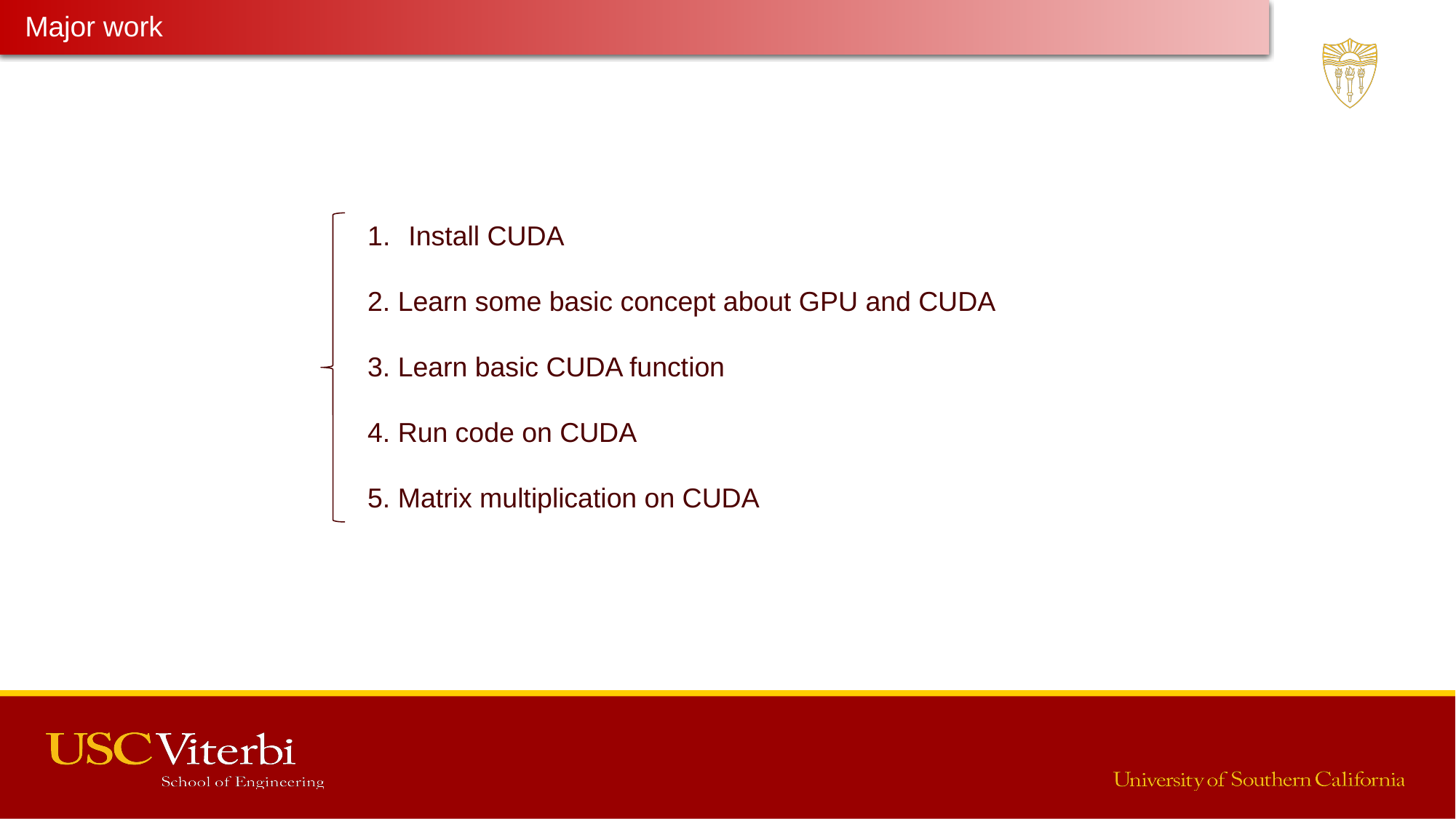

Major work

Latest Progress                                                                                         link fault error in table

Install CUDA

2. Learn some basic concept about GPU and CUDA

3. Learn basic CUDA function

4. Run code on CUDA

5. Matrix multiplication on CUDA